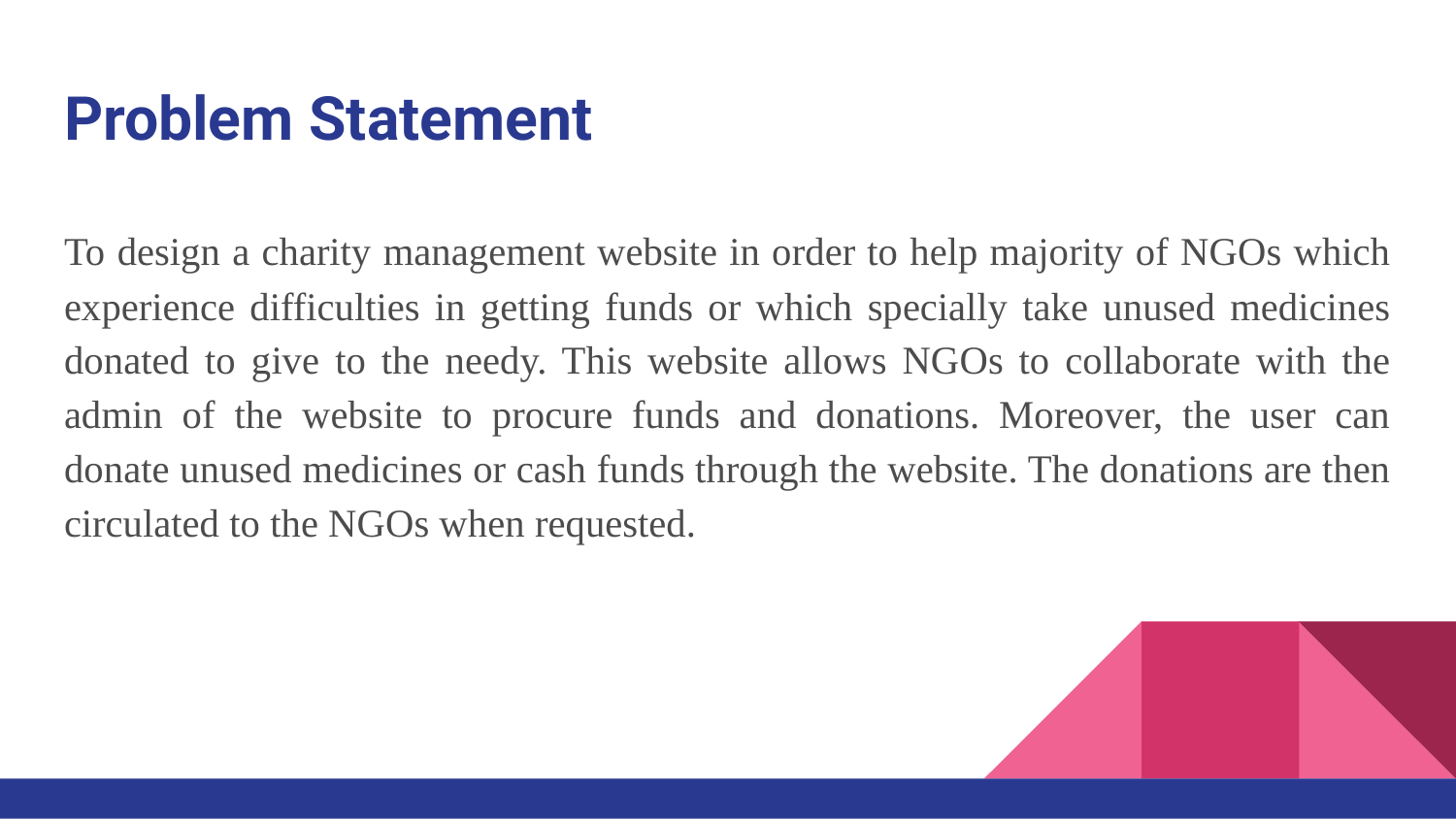

# Problem Statement
To design a charity management website in order to help majority of NGOs which experience difficulties in getting funds or which specially take unused medicines donated to give to the needy. This website allows NGOs to collaborate with the admin of the website to procure funds and donations. Moreover, the user can donate unused medicines or cash funds through the website. The donations are then circulated to the NGOs when requested.